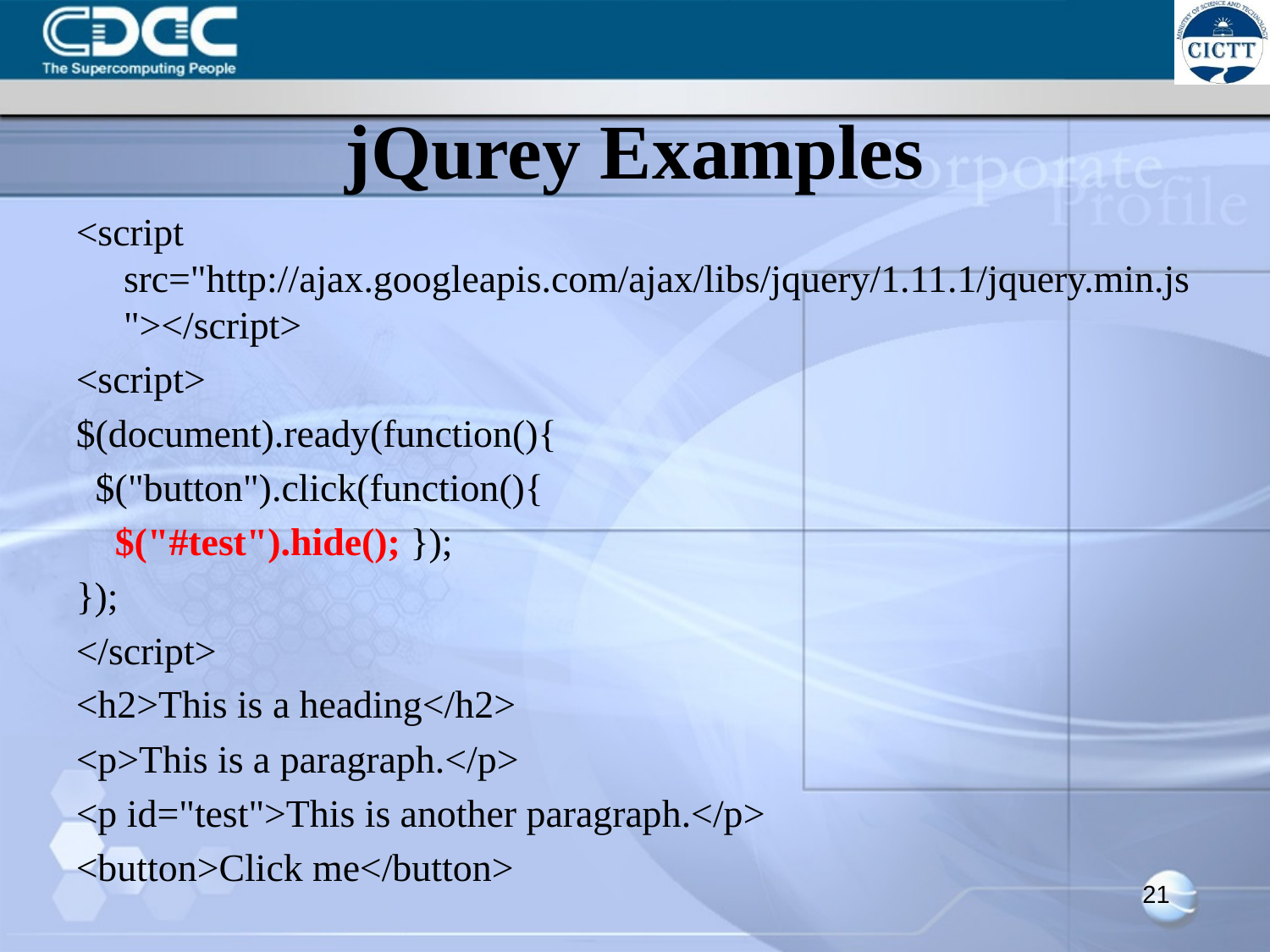

# jQurey Examples
<script src="http://ajax.googleapis.com/ajax/libs/jquery/1.11.1/jquery.min.js"></script>
<script>
$(document).ready(function(){
  $("button").click(function(){
    $("#test").hide(); });
});
</script>
<h2>This is a heading</h2>
<p>This is a paragraph.</p>
<p id="test">This is another paragraph.</p>
<button>Click me</button>